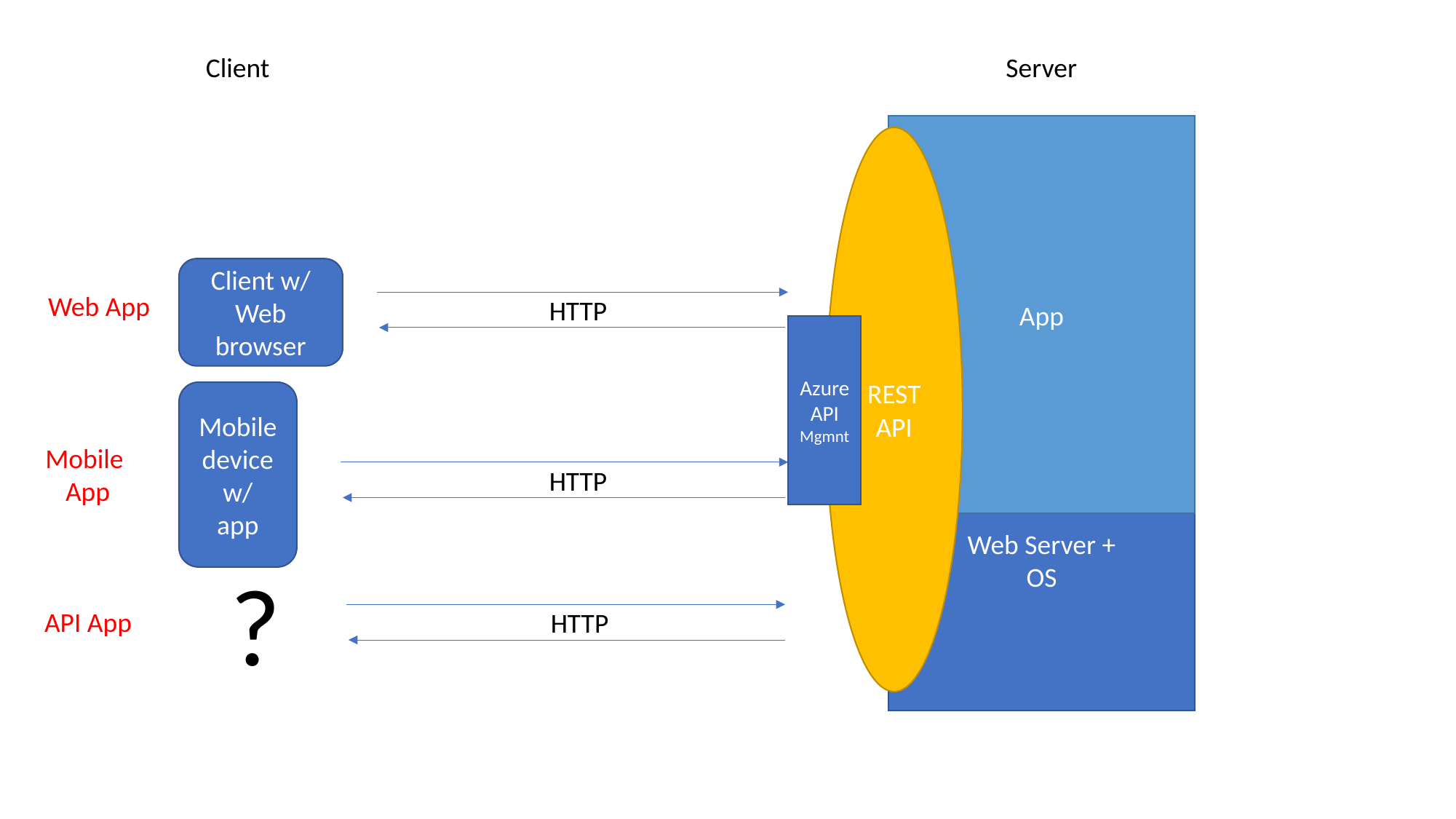

Client
Server
App
REST
API
Client w/
Web browser
Web App
HTTP
AzureAPI
Mgmnt
Mobile device w/
app
Web Server +
OS
Mobile
 App
HTTP
?
API App
HTTP